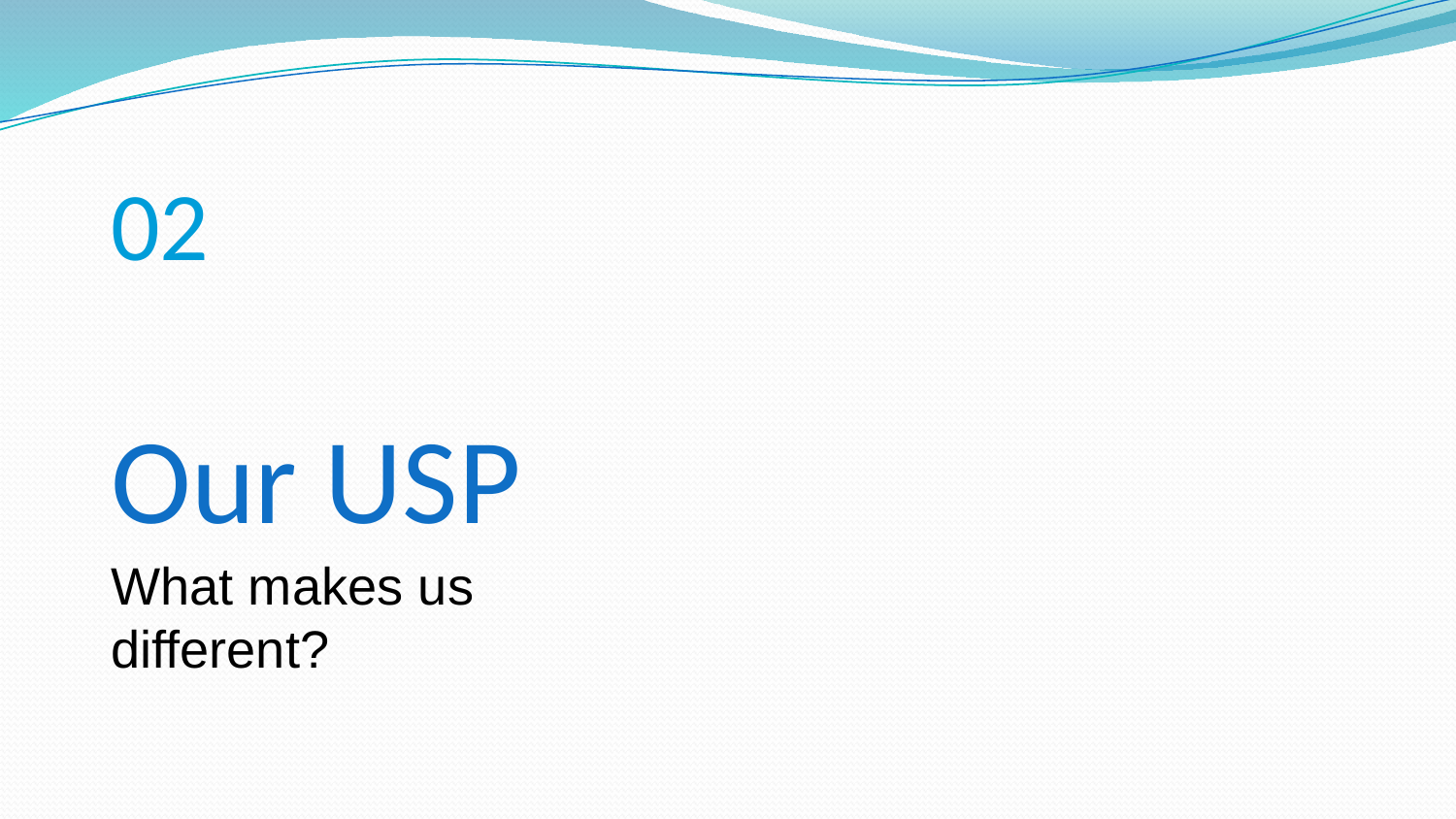

02
# Our USP
What makes us different?